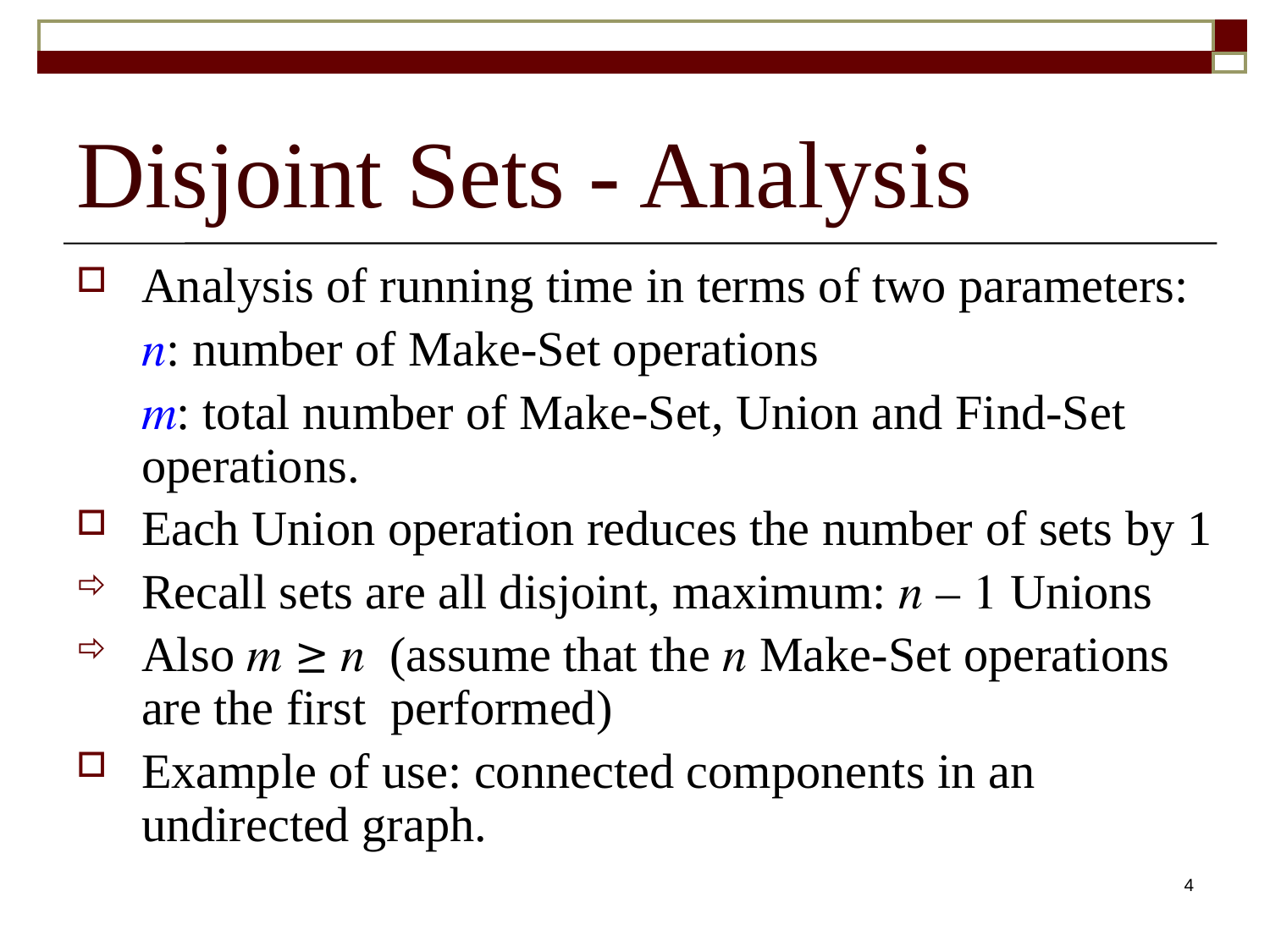

# Disjoint Sets - Analysis
Analysis of running time in terms of two parameters:
	n: number of Make-Set operations
	m: total number of Make-Set, Union and Find-Set operations.
Each Union operation reduces the number of sets by 1
Recall sets are all disjoint, maximum: n – 1 Unions
Also m ≥ n  (assume that the n Make-Set operations are the first  performed)
Example of use: connected components in an undirected graph.

4